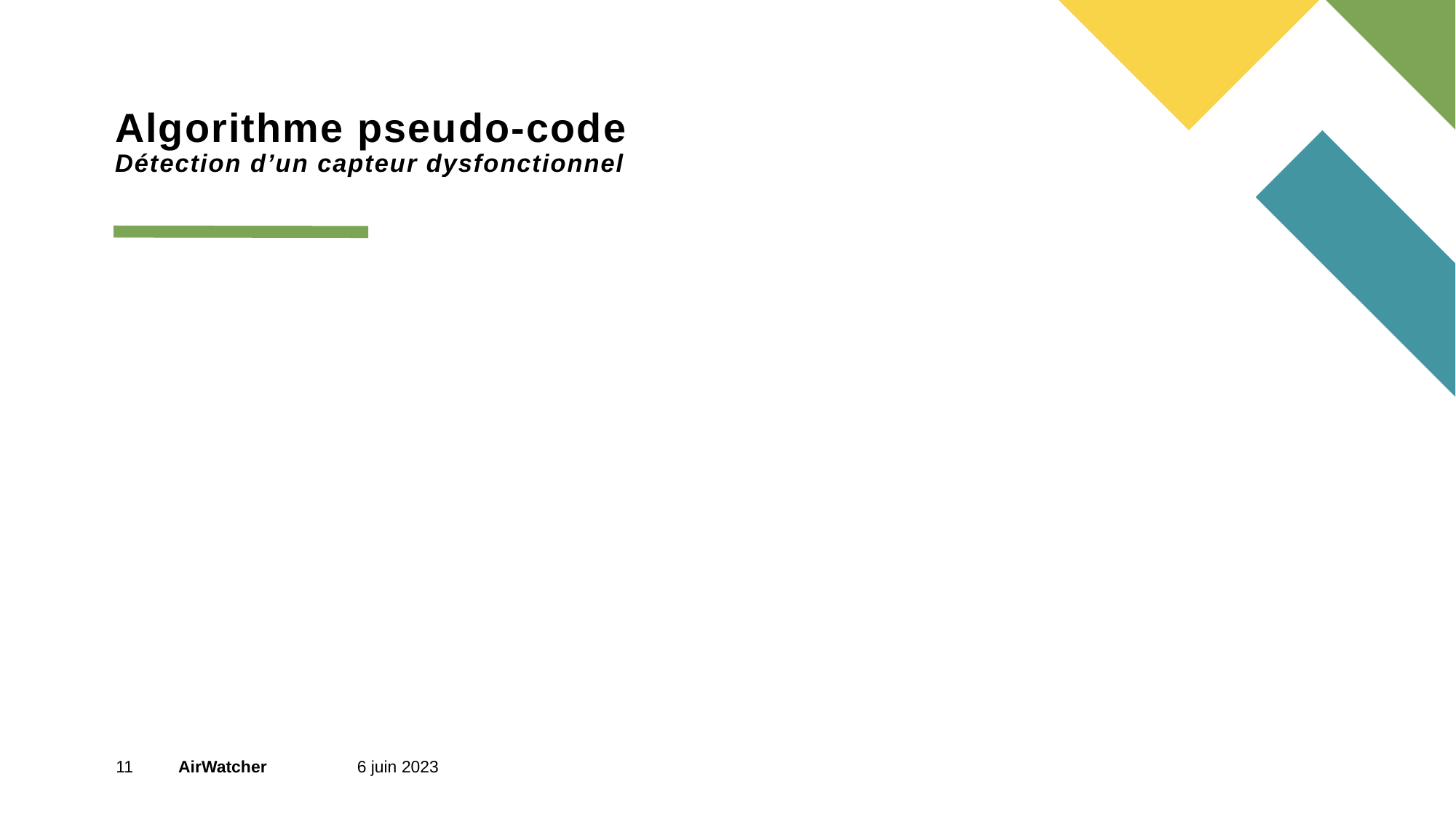

# Algorithme pseudo-code Détection d’un capteur dysfonctionnel
11
AirWatcher
6 juin 2023